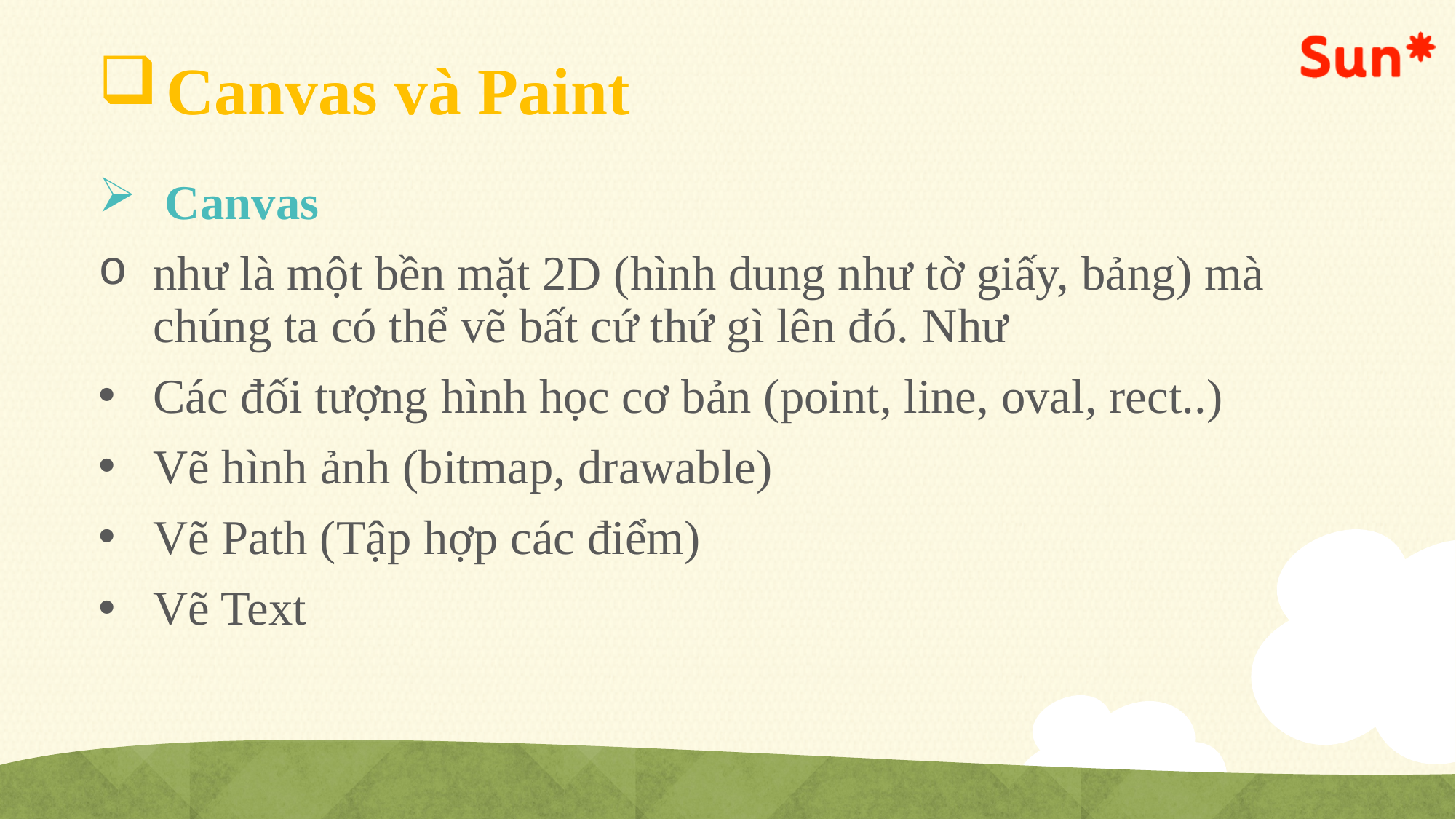

# Canvas và Paint
 Canvas
như là một bền mặt 2D (hình dung như tờ giấy, bảng) mà chúng ta có thể vẽ bất cứ thứ gì lên đó. Như
Các đối tượng hình học cơ bản (point, line, oval, rect..)
Vẽ hình ảnh (bitmap, drawable)
Vẽ Path (Tập hợp các điểm)
Vẽ Text